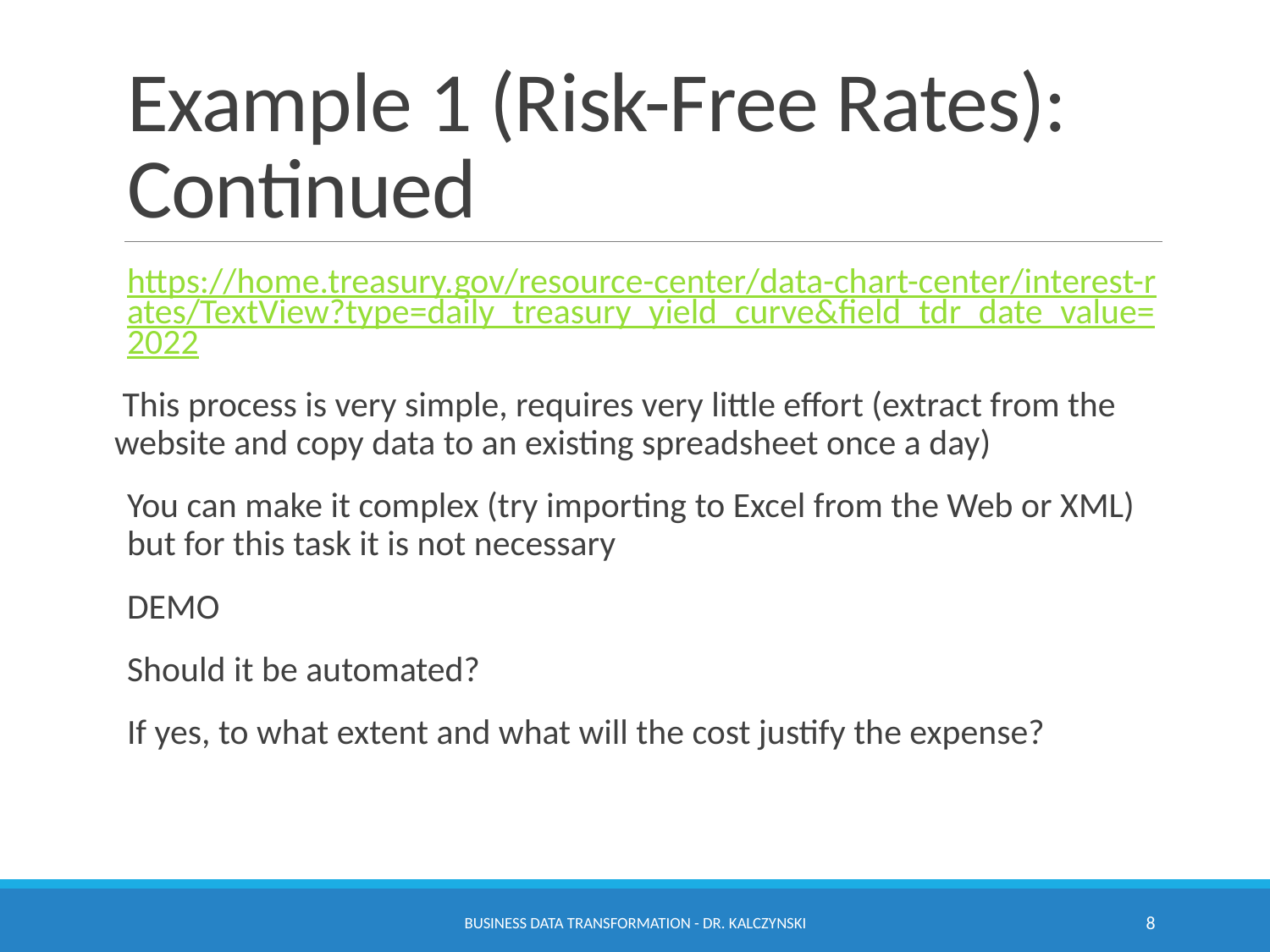

# Example 1 (Risk-Free Rates): Continued
https://home.treasury.gov/resource-center/data-chart-center/interest-rates/TextView?type=daily_treasury_yield_curve&field_tdr_date_value=2022
 This process is very simple, requires very little effort (extract from the website and copy data to an existing spreadsheet once a day)
You can make it complex (try importing to Excel from the Web or XML) but for this task it is not necessary
DEMO
Should it be automated?
If yes, to what extent and what will the cost justify the expense?

Business Data Transformation - Dr. Kalczynski
8